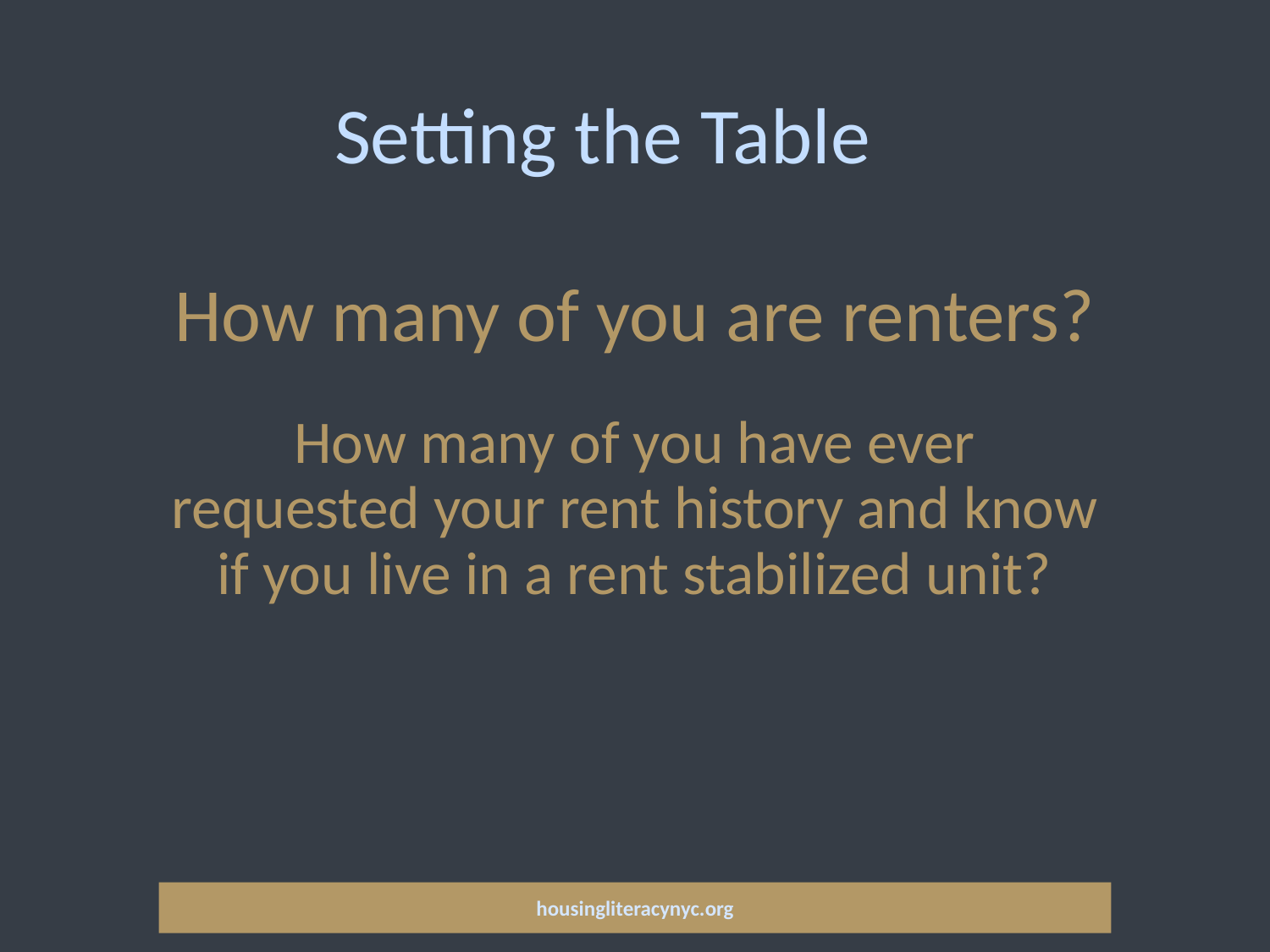

Setting the Table
# How many of you are renters?

How many of you have ever requested your rent history and know if you live in a rent stabilized unit?
housingliteracynyc.org